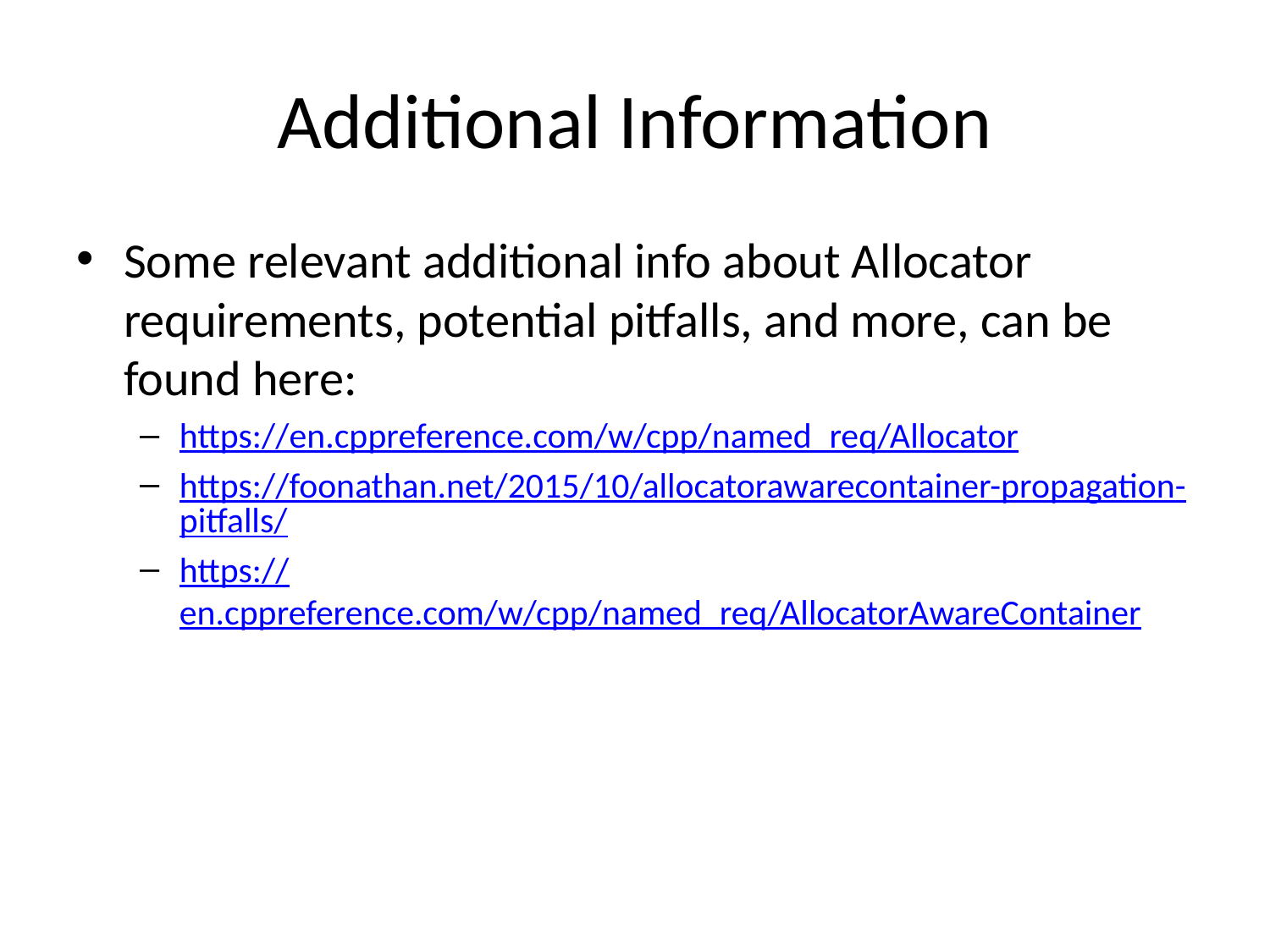

# Additional Information
Some relevant additional info about Allocator requirements, potential pitfalls, and more, can be found here:
https://en.cppreference.com/w/cpp/named_req/Allocator
https://foonathan.net/2015/10/allocatorawarecontainer-propagation-pitfalls/
https://en.cppreference.com/w/cpp/named_req/AllocatorAwareContainer